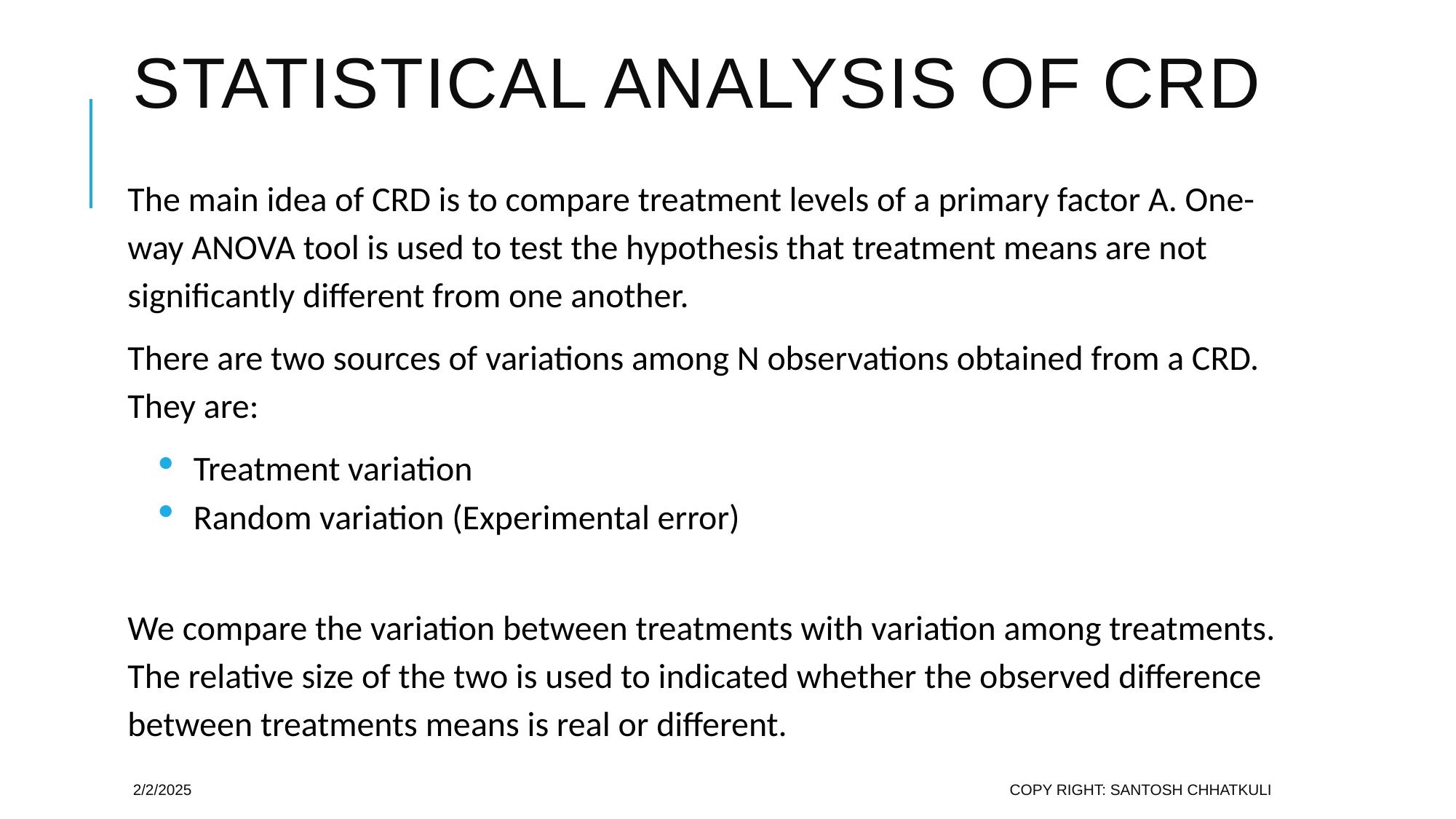

# Statistical analysis of Crd
The main idea of CRD is to compare treatment levels of a primary factor A. One-way ANOVA tool is used to test the hypothesis that treatment means are not significantly different from one another.
There are two sources of variations among N observations obtained from a CRD. They are:
Treatment variation
Random variation (Experimental error)

We compare the variation between treatments with variation among treatments. The relative size of the two is used to indicated whether the observed difference between treatments means is real or different.

2/2/2025
Copy Right: Santosh Chhatkuli